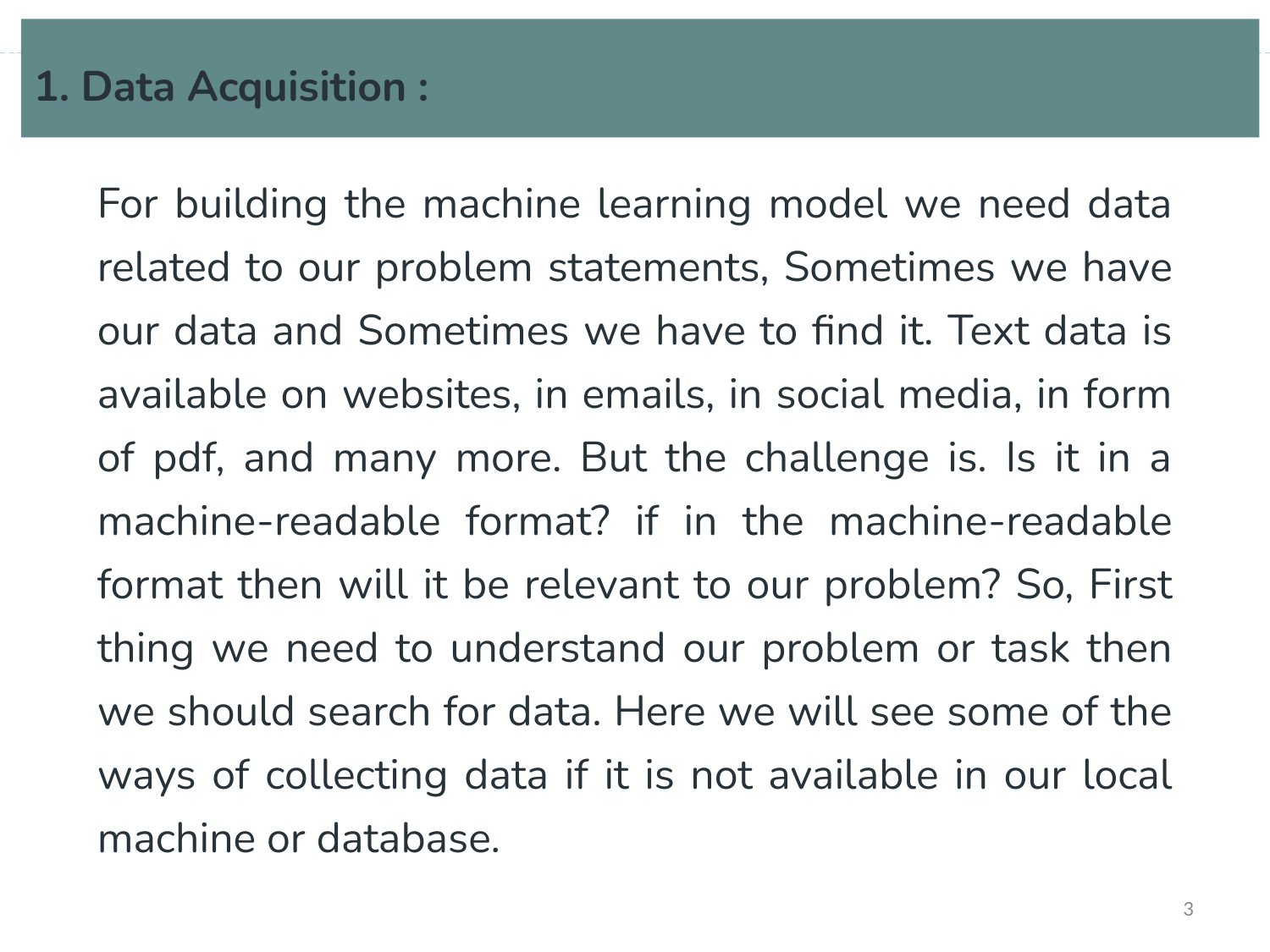

1. Data Acquisition :
For building the machine learning model we need data related to our problem statements, Sometimes we have our data and Sometimes we have to find it. Text data is available on websites, in emails, in social media, in form of pdf, and many more. But the challenge is. Is it in a machine-readable format? if in the machine-readable format then will it be relevant to our problem? So, First thing we need to understand our problem or task then we should search for data. Here we will see some of the ways of collecting data if it is not available in our local machine or database.
3